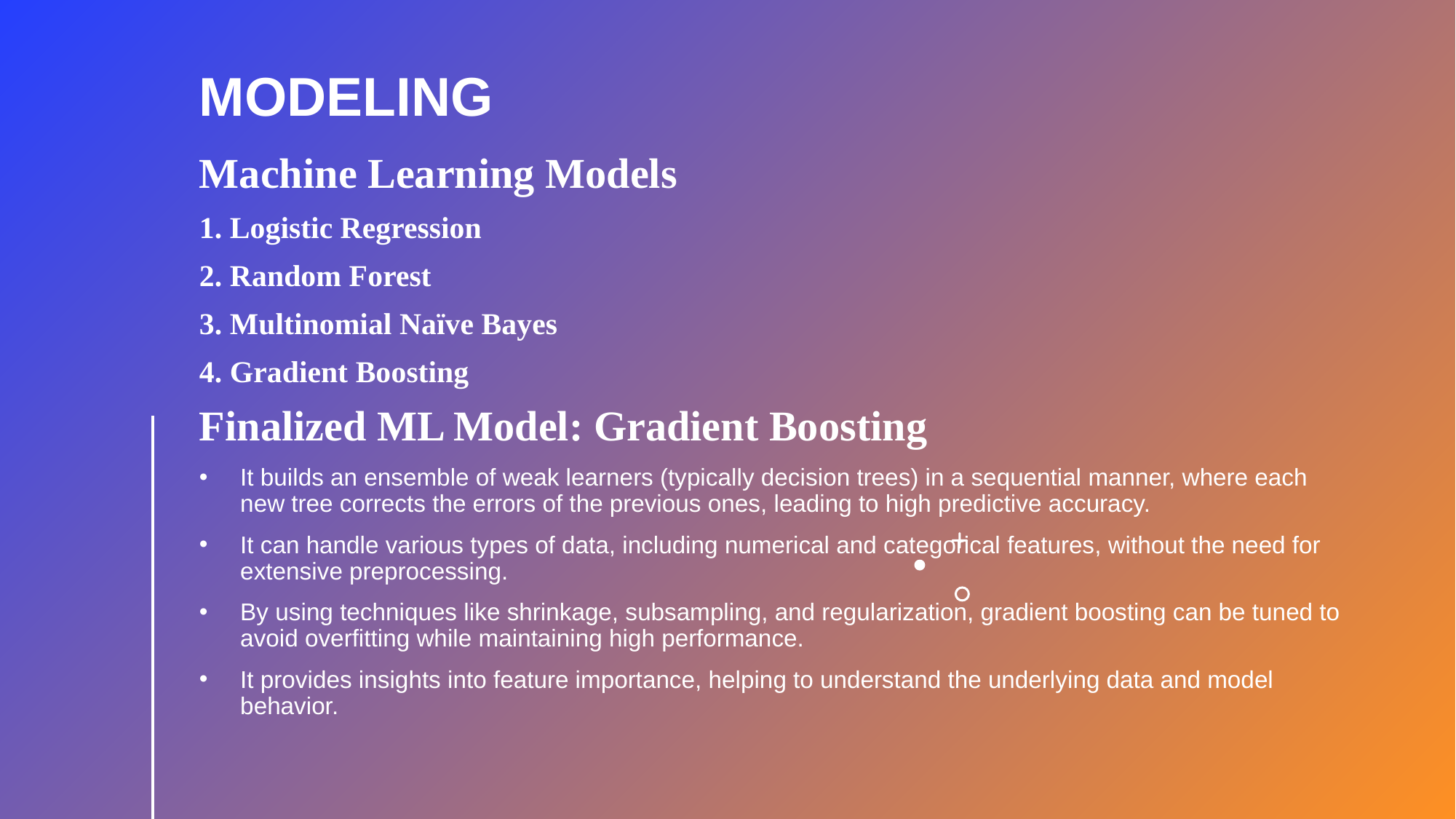

# MODELING
Machine Learning Models
1. Logistic Regression
2. Random Forest
3. Multinomial Naïve Bayes
4. Gradient Boosting
Finalized ML Model: Gradient Boosting
It builds an ensemble of weak learners (typically decision trees) in a sequential manner, where each new tree corrects the errors of the previous ones, leading to high predictive accuracy.
It can handle various types of data, including numerical and categorical features, without the need for extensive preprocessing.
By using techniques like shrinkage, subsampling, and regularization, gradient boosting can be tuned to avoid overfitting while maintaining high performance.
It provides insights into feature importance, helping to understand the underlying data and model behavior.